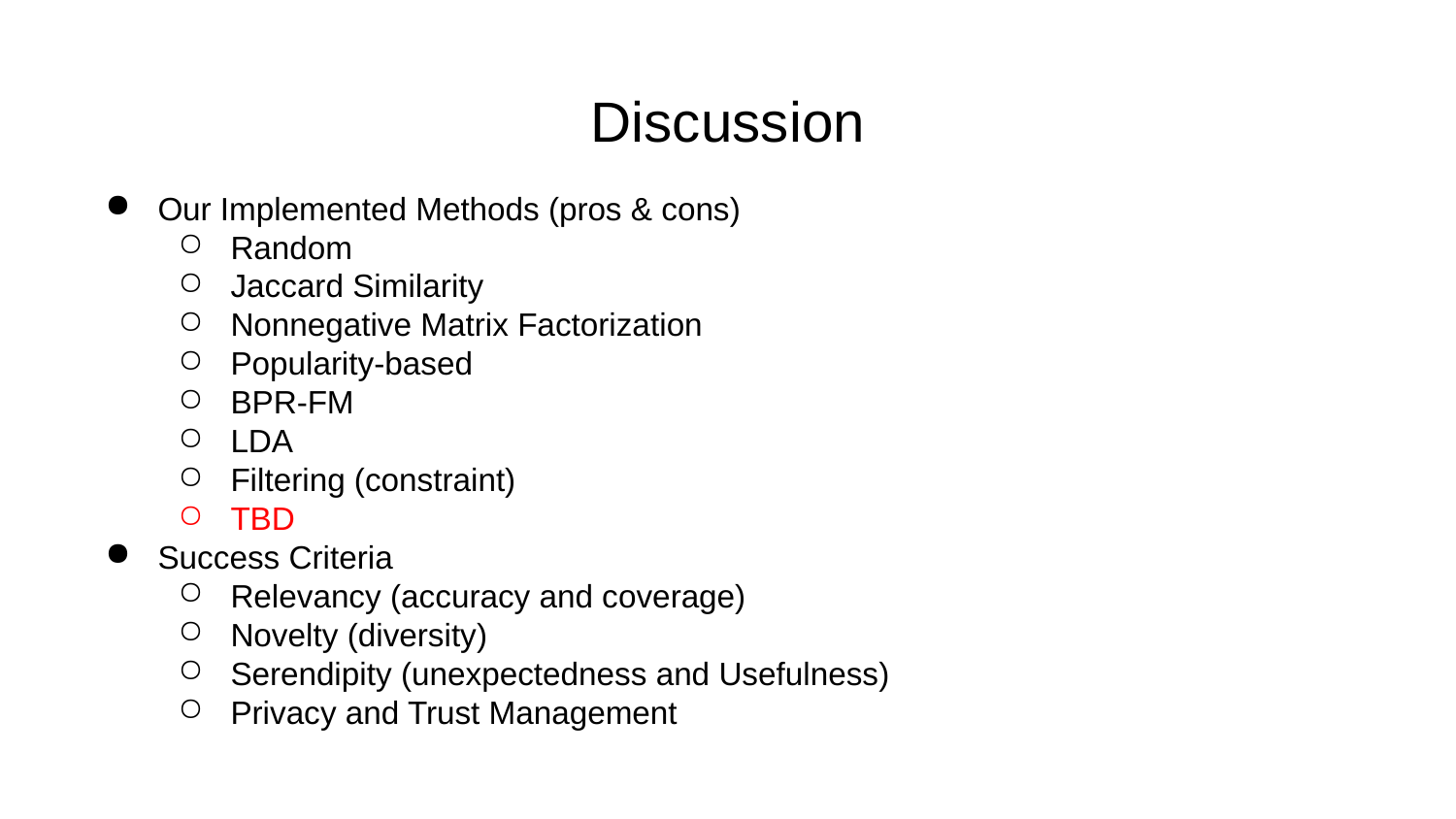

# Discussion
Our Implemented Methods (pros & cons)
Random
Jaccard Similarity
Nonnegative Matrix Factorization
Popularity-based
BPR-FM
LDA
Filtering (constraint)
TBD
Success Criteria
Relevancy (accuracy and coverage)
Novelty (diversity)
Serendipity (unexpectedness and Usefulness)
Privacy and Trust Management